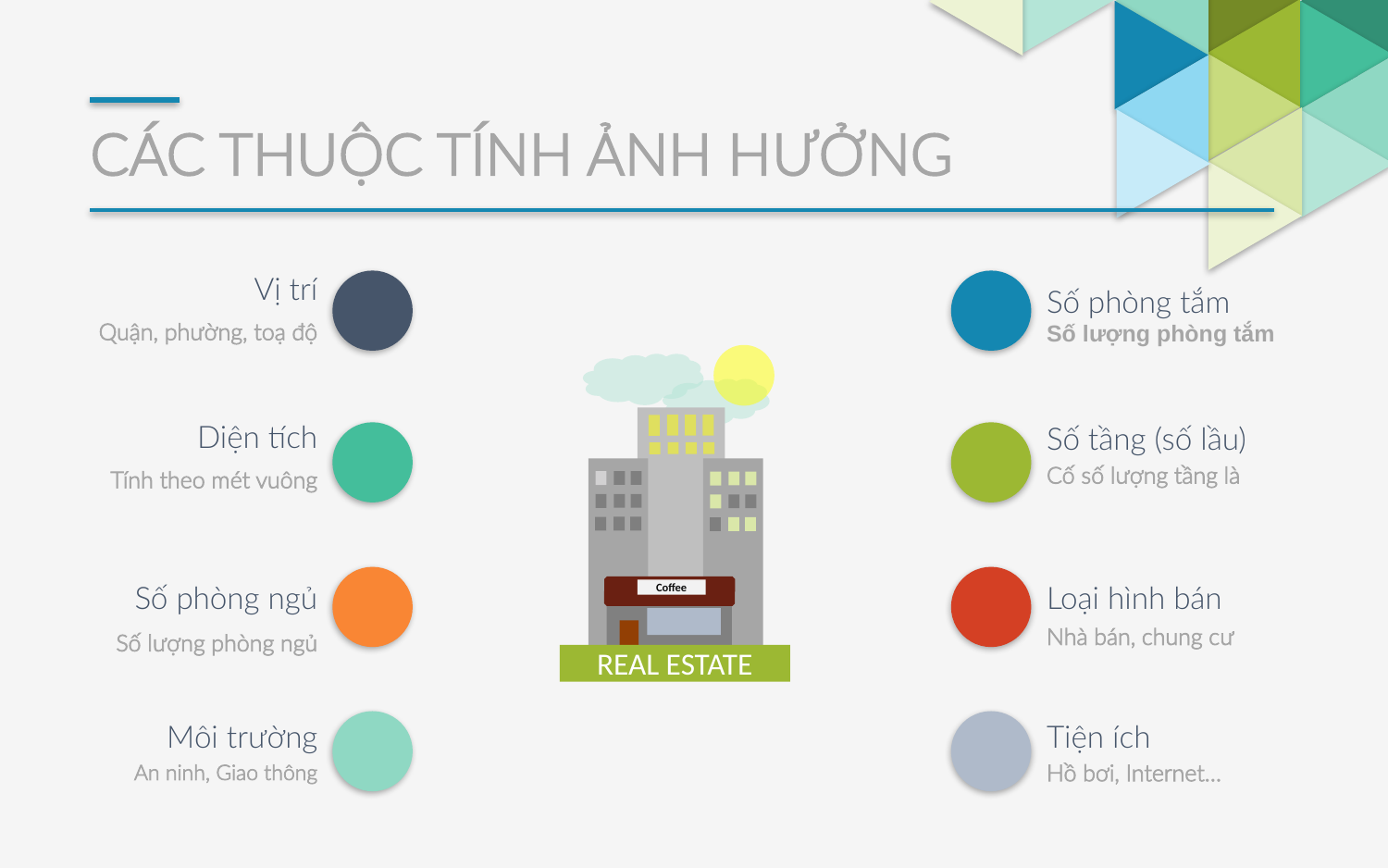

CÁC THUỘC TÍNH ẢNH HƯỞNG
Vị trí
Số phòng tắm
Quận, phường, toạ độ
Số lượng phòng tắm
Diện tích
Số tầng (số lầu)
Cố số lượng tầng là
Tính theo mét vuông
Số phòng ngủ
Loại hình bán
Nhà bán, chung cư
Số lượng phòng ngủ
Môi trường
Tiện ích
An ninh, Giao thông
Hồ bơi, Internet…